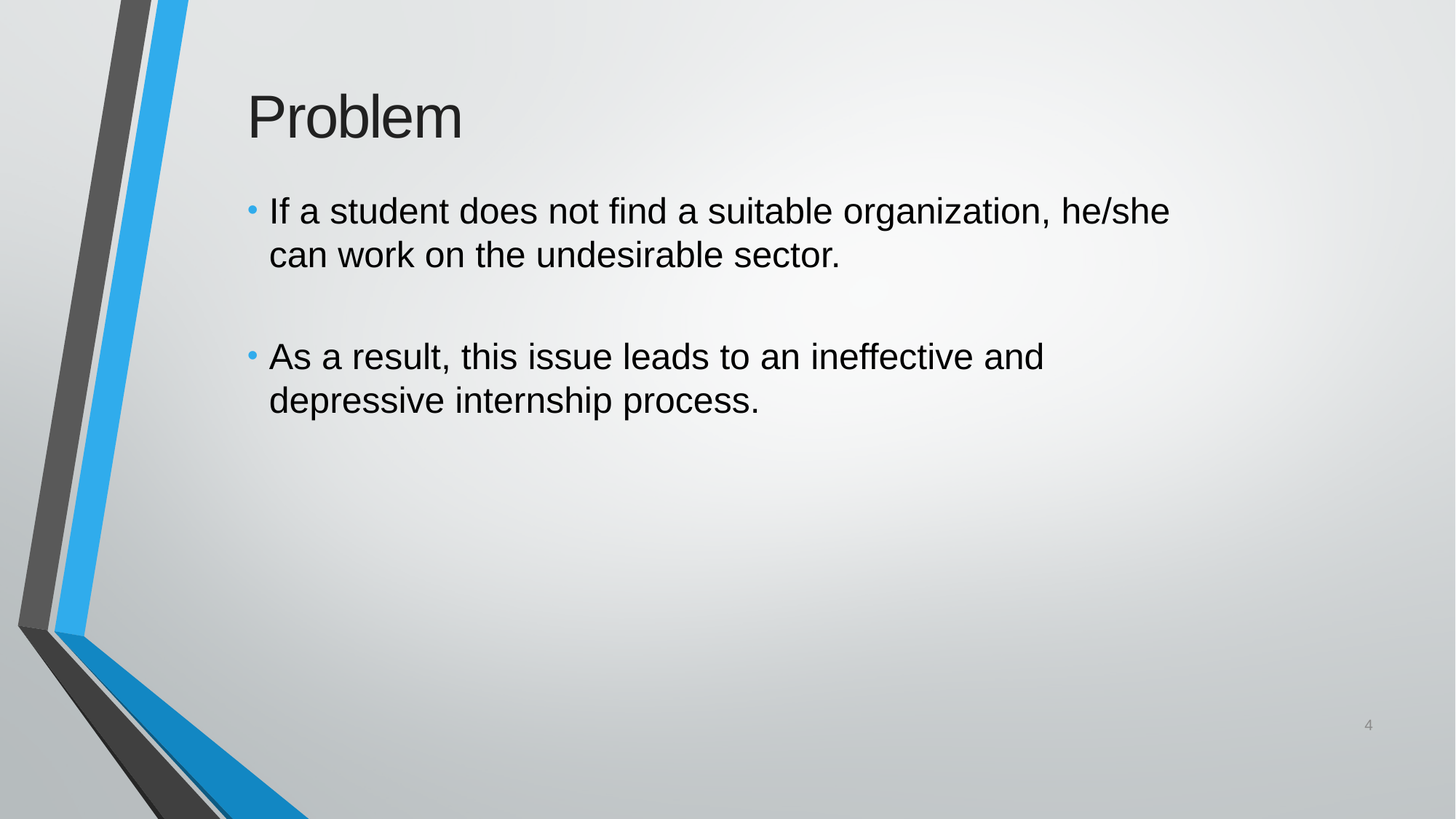

Problem
If a student does not find a suitable organization, he/she can work on the undesirable sector.

As a result, this issue leads to an ineffective and depressive internship process.
4